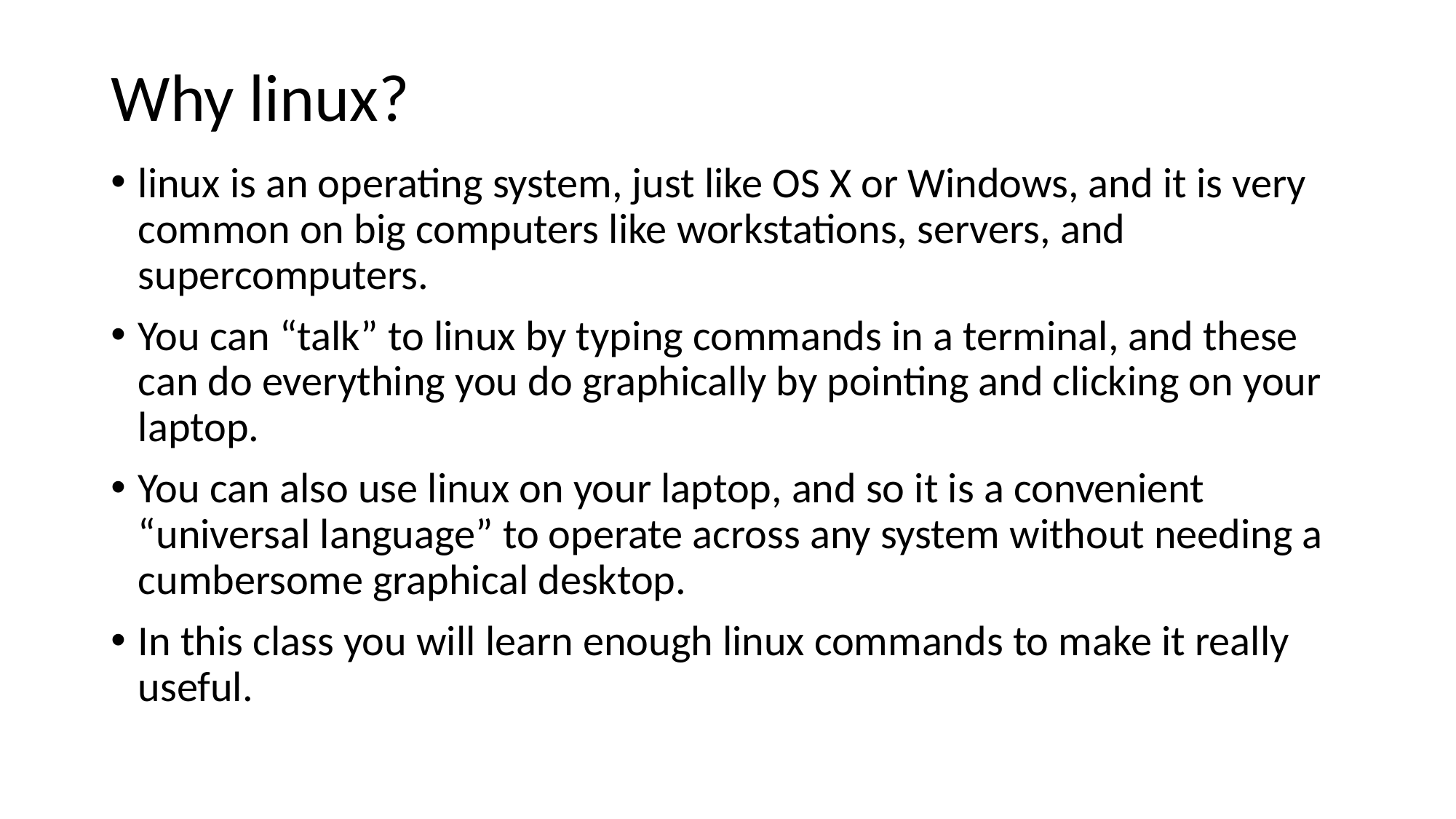

# Why linux?
linux is an operating system, just like OS X or Windows, and it is very common on big computers like workstations, servers, and supercomputers.
You can “talk” to linux by typing commands in a terminal, and these can do everything you do graphically by pointing and clicking on your laptop.
You can also use linux on your laptop, and so it is a convenient “universal language” to operate across any system without needing a cumbersome graphical desktop.
In this class you will learn enough linux commands to make it really useful.